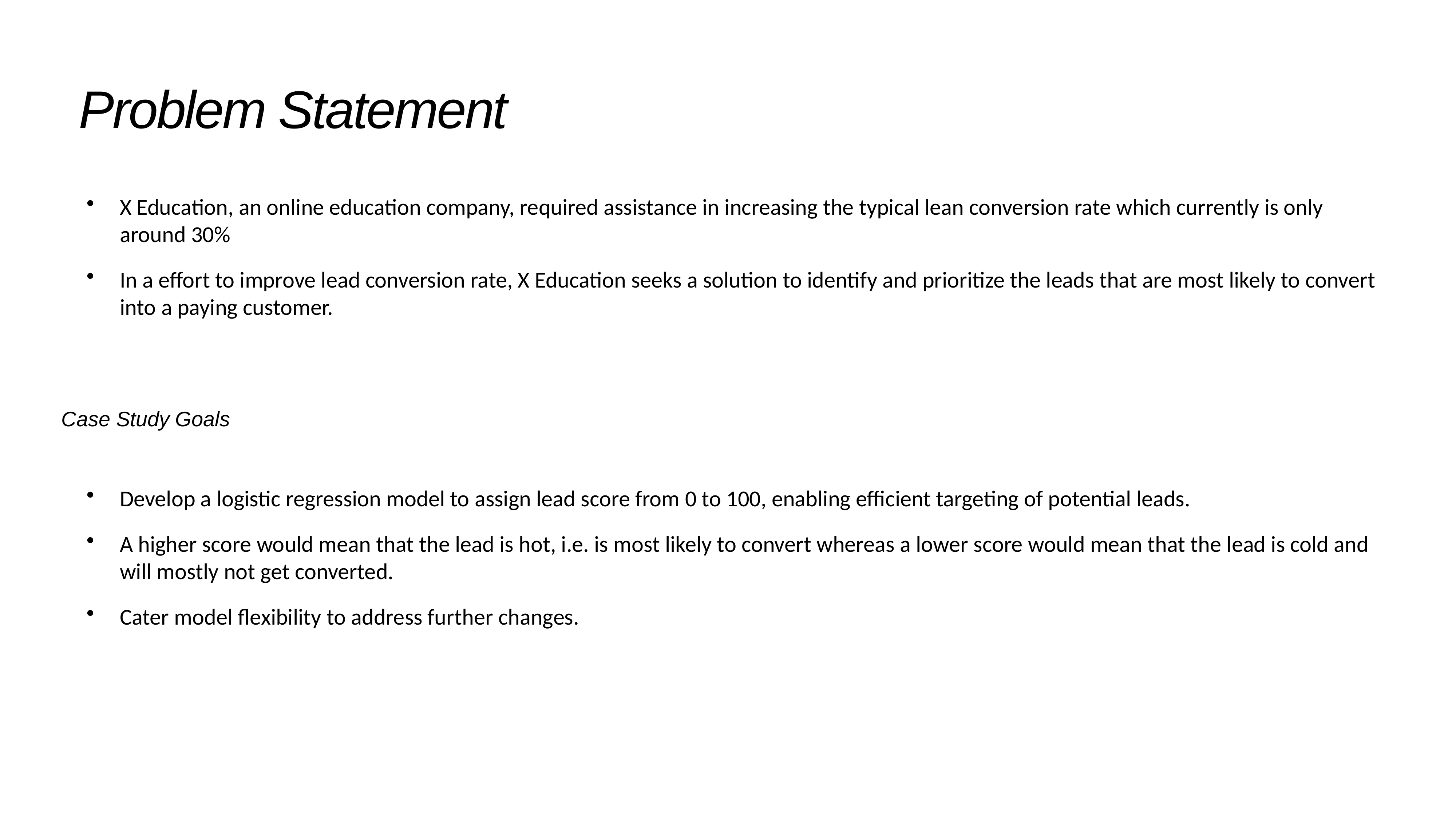

# Problem Statement
X Education, an online education company, required assistance in increasing the typical lean conversion rate which currently is only around 30%
In a effort to improve lead conversion rate, X Education seeks a solution to identify and prioritize the leads that are most likely to convert into a paying customer.
Case Study Goals
Develop a logistic regression model to assign lead score from 0 to 100, enabling efficient targeting of potential leads.
A higher score would mean that the lead is hot, i.e. is most likely to convert whereas a lower score would mean that the lead is cold and will mostly not get converted.
Cater model flexibility to address further changes.